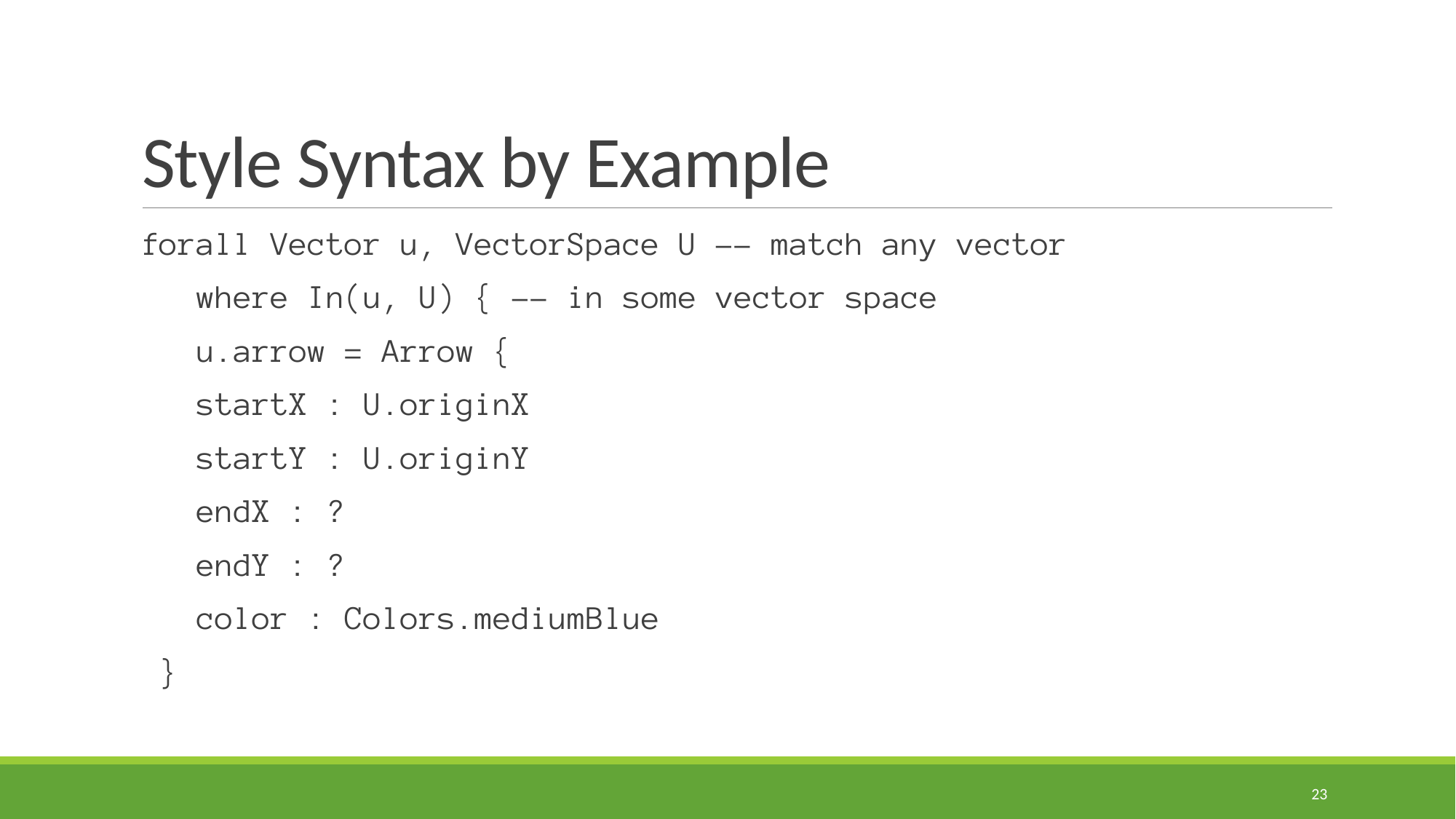

# Style Syntax by Example
forall Vector u, VectorSpace U -- match any vector
   where In(u, U) { -- in some vector space
   u.arrow = Arrow {
   startX : U.originX
   startY : U.originY
   endX : ?
   endY : ?
   color : Colors.mediumBlue
 }
23